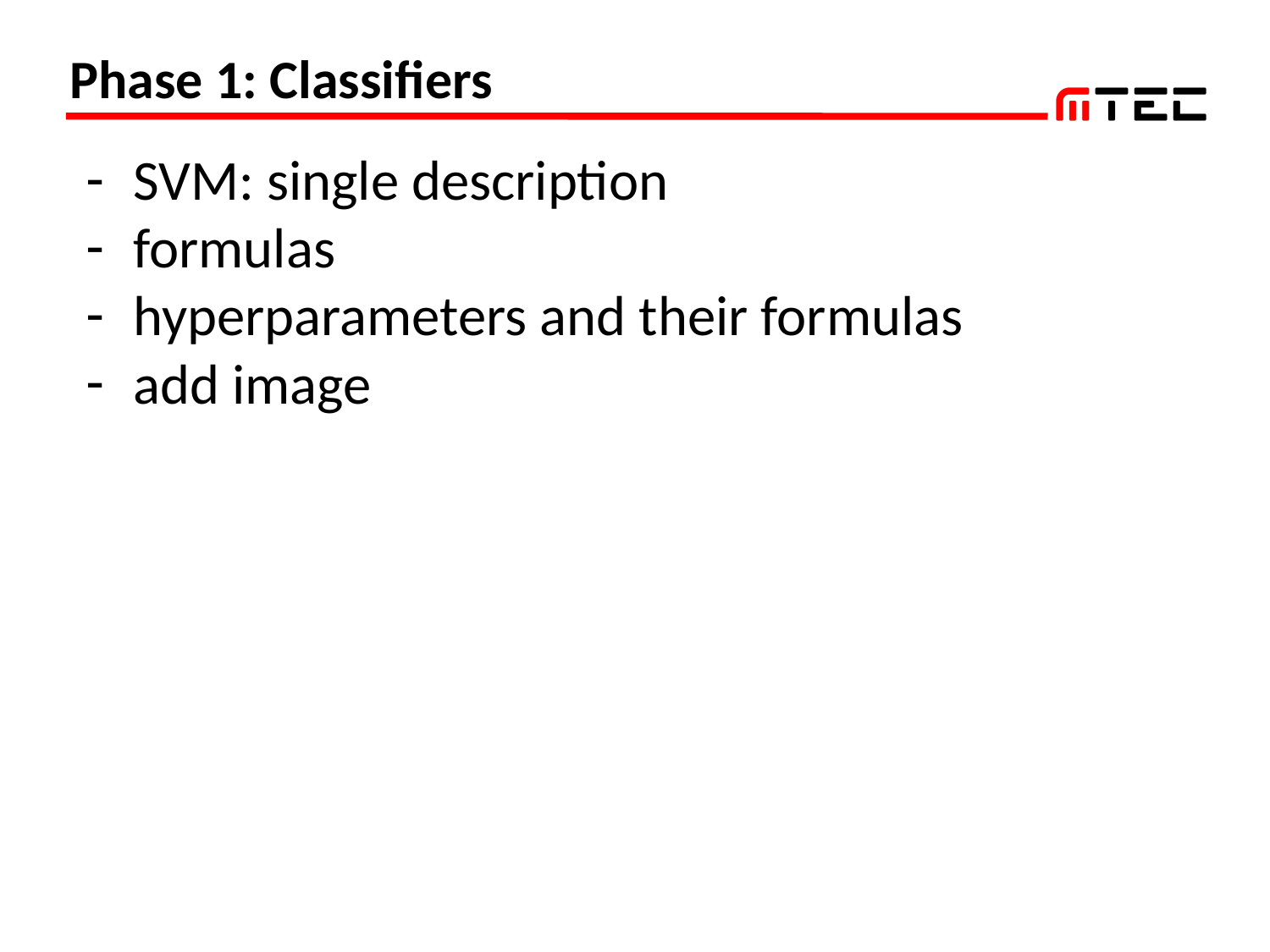

# Phase 1: Classifiers
SVM: single description
formulas
hyperparameters and their formulas
add image